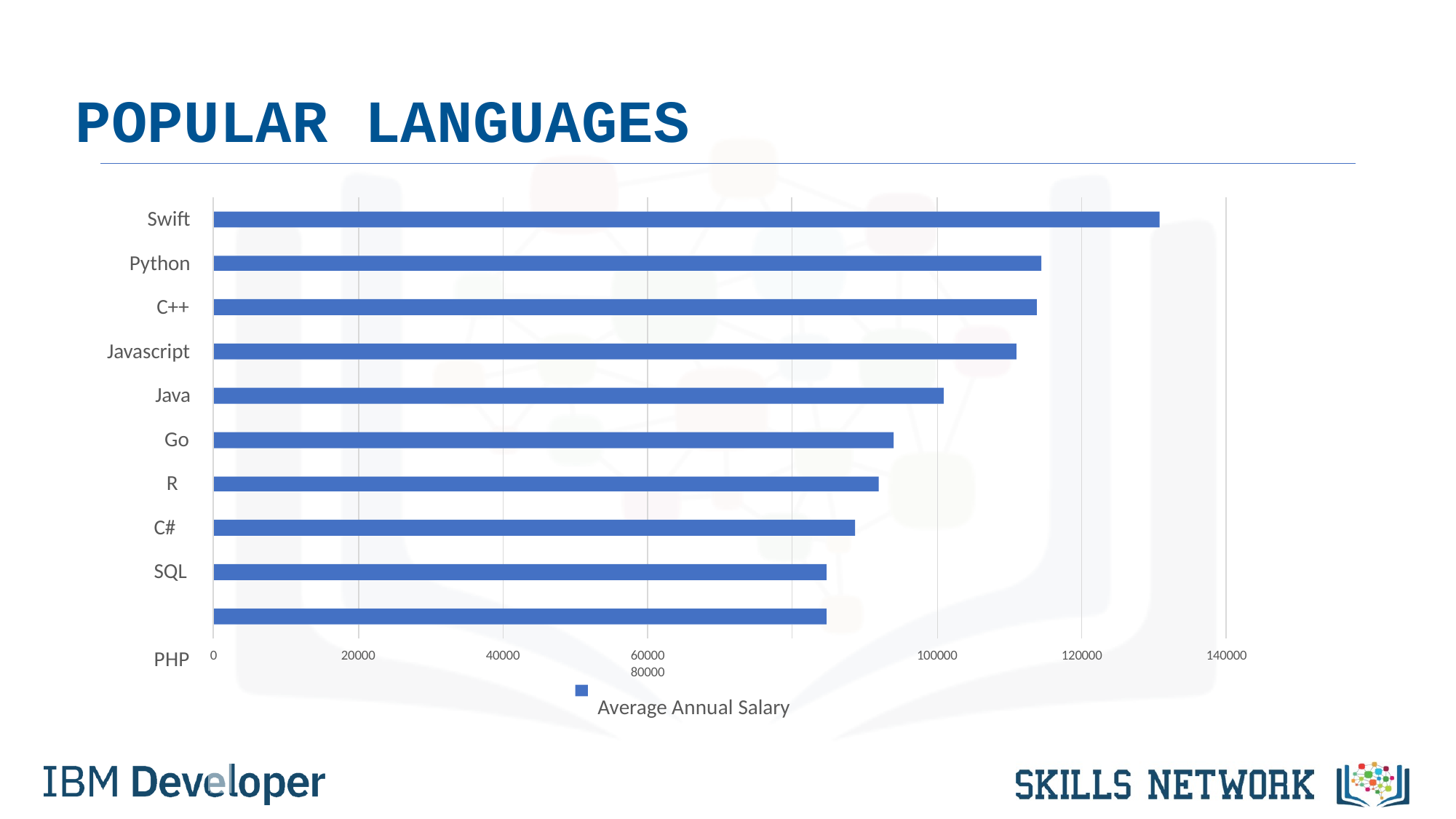

# POPULAR LANGUAGES

Swift
Python
C++
Javascript
Java
Go  R  C#  SQL  PHP
60000	80000

Average Annual Salary
0
20000
40000
100000
120000
140000